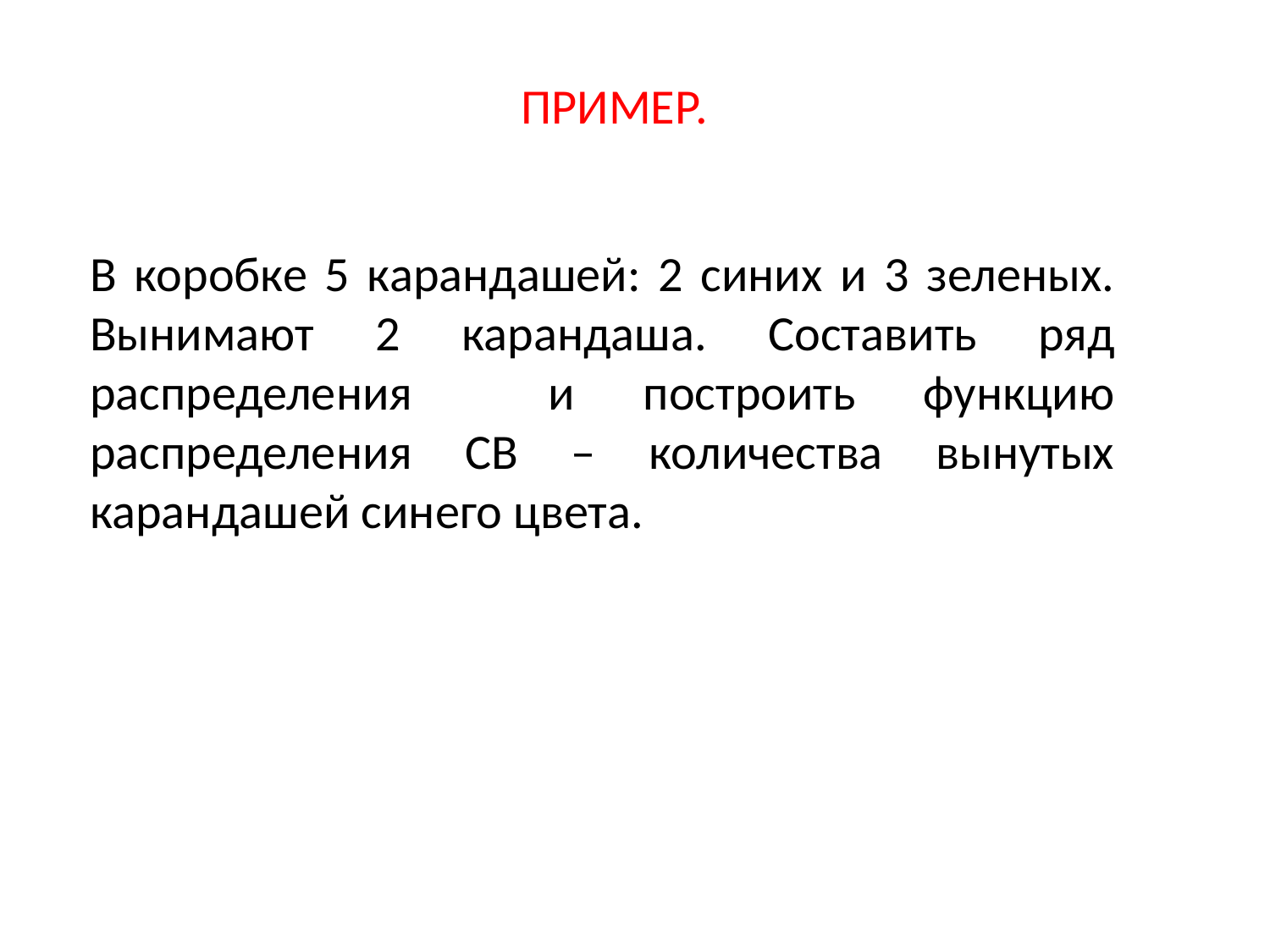

# ПРИМЕР.
В коробке 5 карандашей: 2 синих и 3 зеленых. Вынимают 2 карандаша. Составить ряд распределения  и построить функцию распределения СВ – количества вынутых карандашей синего цвета.